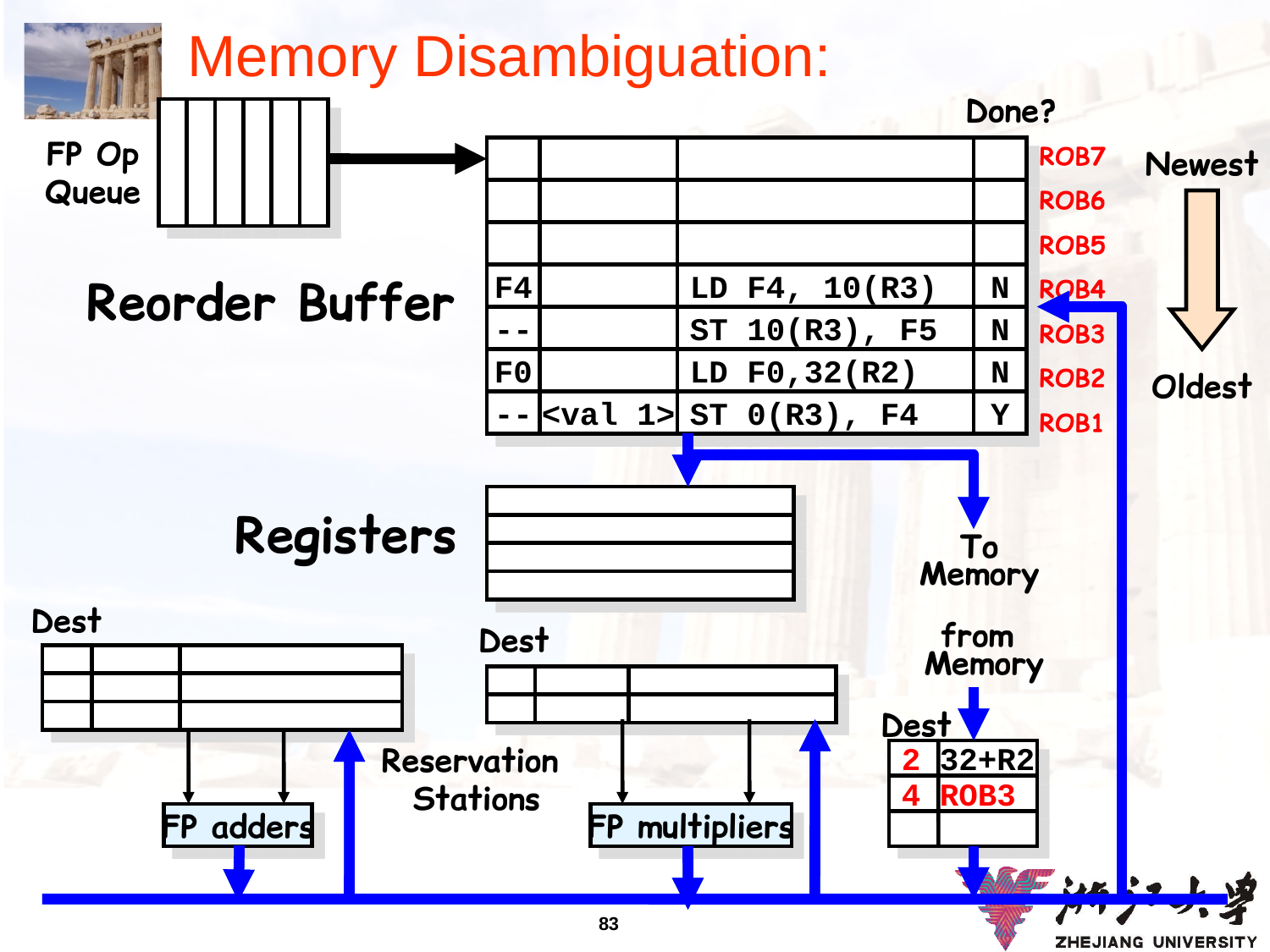

# Memory Disambiguation:

Done?
FP Op
Queue

ROB7
ROB6
ROB5
ROB4
ROB3
ROB2
ROB1
Newest

Reorder Buffer
F4

LD F4, 10(R3)
N

--

ST 10(R3), F5
N

F0

LD F0,32(R2)
N
Oldest
--
<val 1>
ST 0(R3), F4
Y

Registers
To
Memory
Dest
from
Memory
Dest

Dest

Reservation
Stations
2 32+R2

4 ROB3
FP adders
FP multipliers